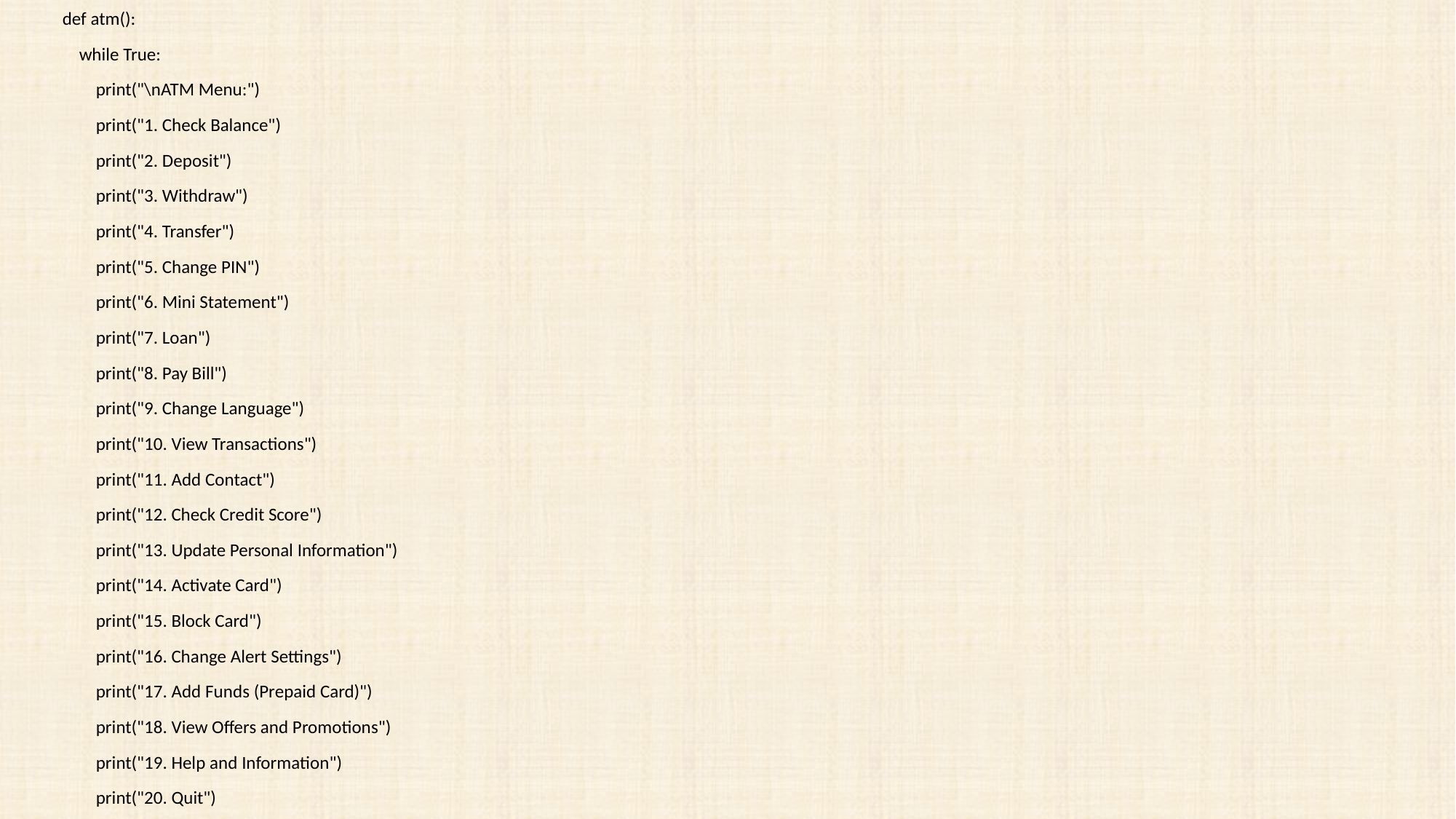

def atm():
    while True:
        print("\nATM Menu:")
        print("1. Check Balance")
        print("2. Deposit")
        print("3. Withdraw")
        print("4. Transfer")
        print("5. Change PIN")
        print("6. Mini Statement")
        print("7. Loan")
        print("8. Pay Bill")
        print("9. Change Language")
        print("10. View Transactions")
        print("11. Add Contact")
        print("12. Check Credit Score")
        print("13. Update Personal Information")
        print("14. Activate Card")
        print("15. Block Card")
        print("16. Change Alert Settings")
        print("17. Add Funds (Prepaid Card)")
        print("18. View Offers and Promotions")
        print("19. Help and Information")
        print("20. Quit")